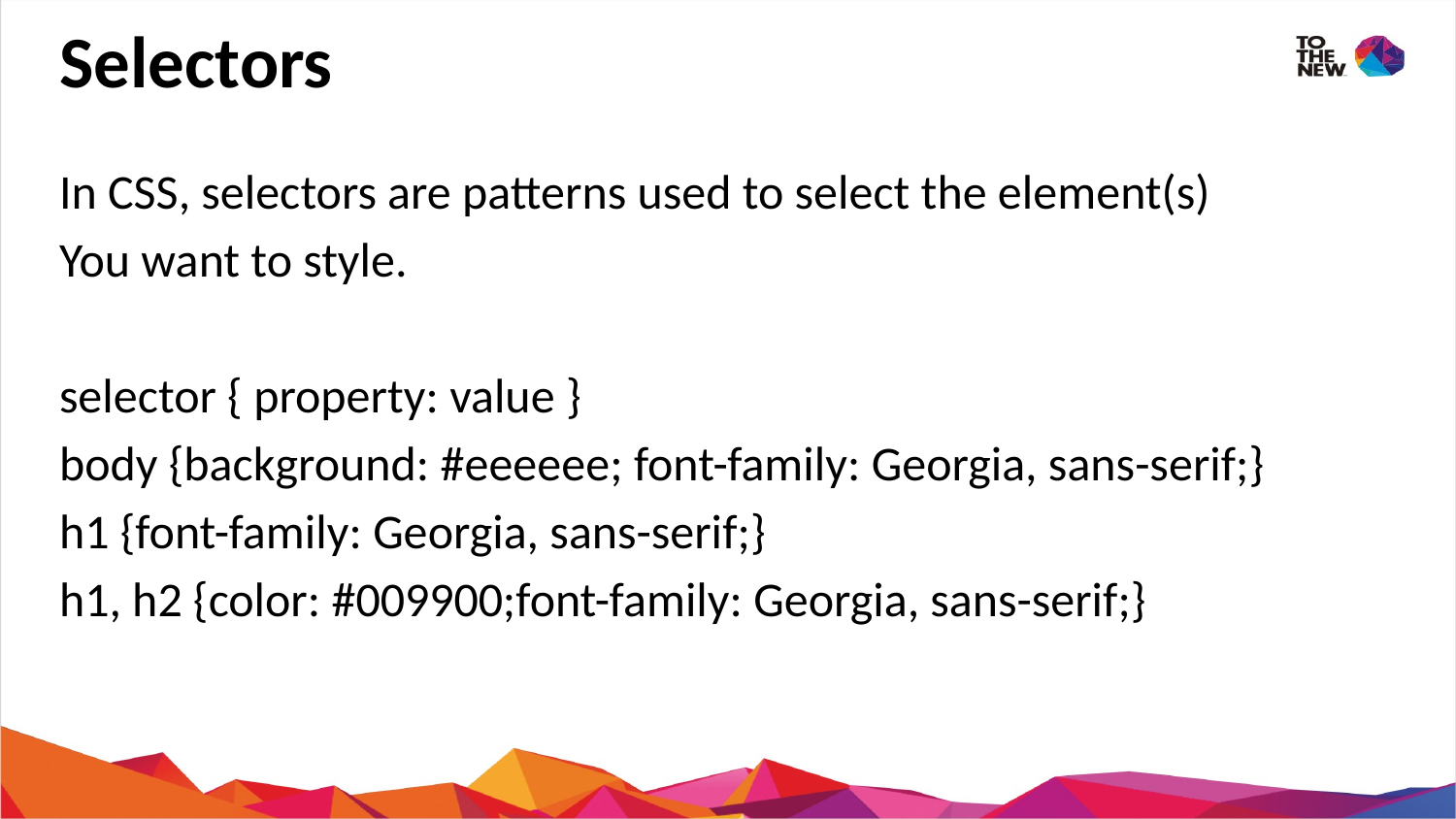

# Selectors
In CSS, selectors are patterns used to select the element(s)
You want to style.

selector { property: value }
body {background: #eeeeee; font-family: Georgia, sans-serif;}
h1 {font-family: Georgia, sans-serif;}
h1, h2 {color: #009900;font-family: Georgia, sans-serif;}